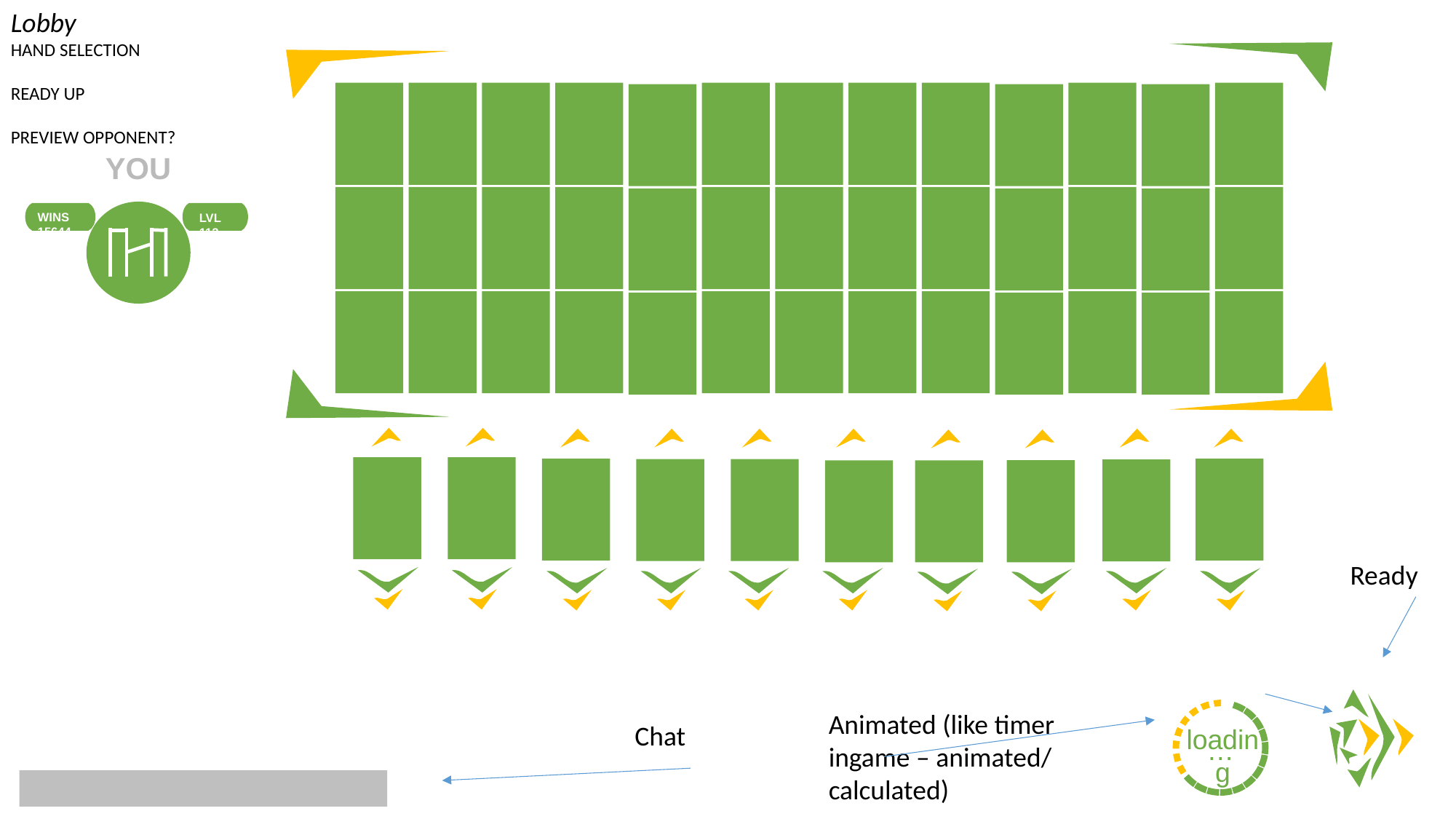

Lobby
HAND SELECTION
READY UP
PREVIEW OPPONENT?

YOU

WINS 15644
LVL 112

Ready

Animated (like timer ingame – animated/ calculated)

loading
…
Chat